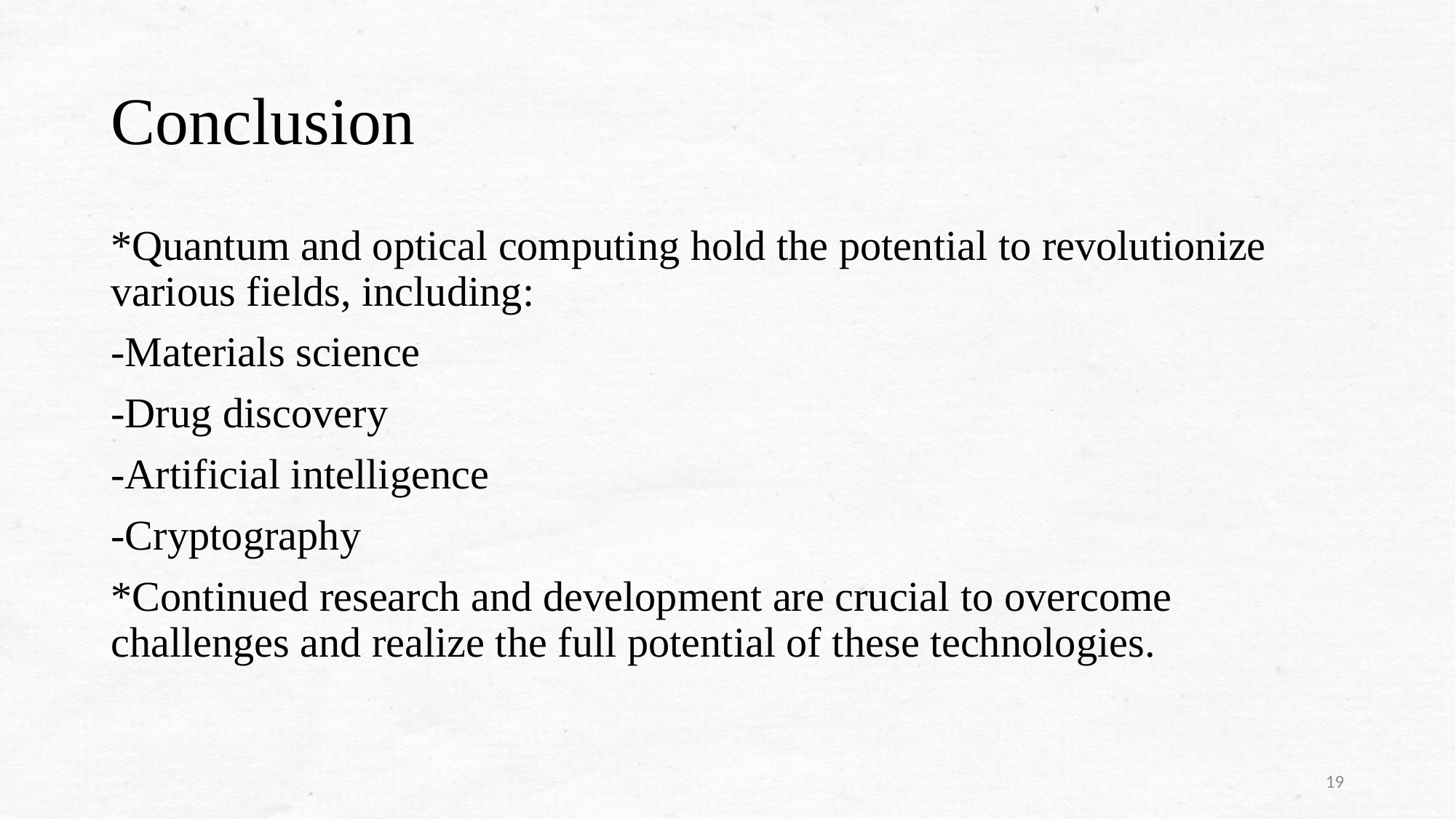

# Conclusion
*Quantum and optical computing hold the potential to revolutionize various fields, including:
-Materials science
-Drug discovery
-Artificial intelligence
-Cryptography
*Continued research and development are crucial to overcome challenges and realize the full potential of these technologies.
19